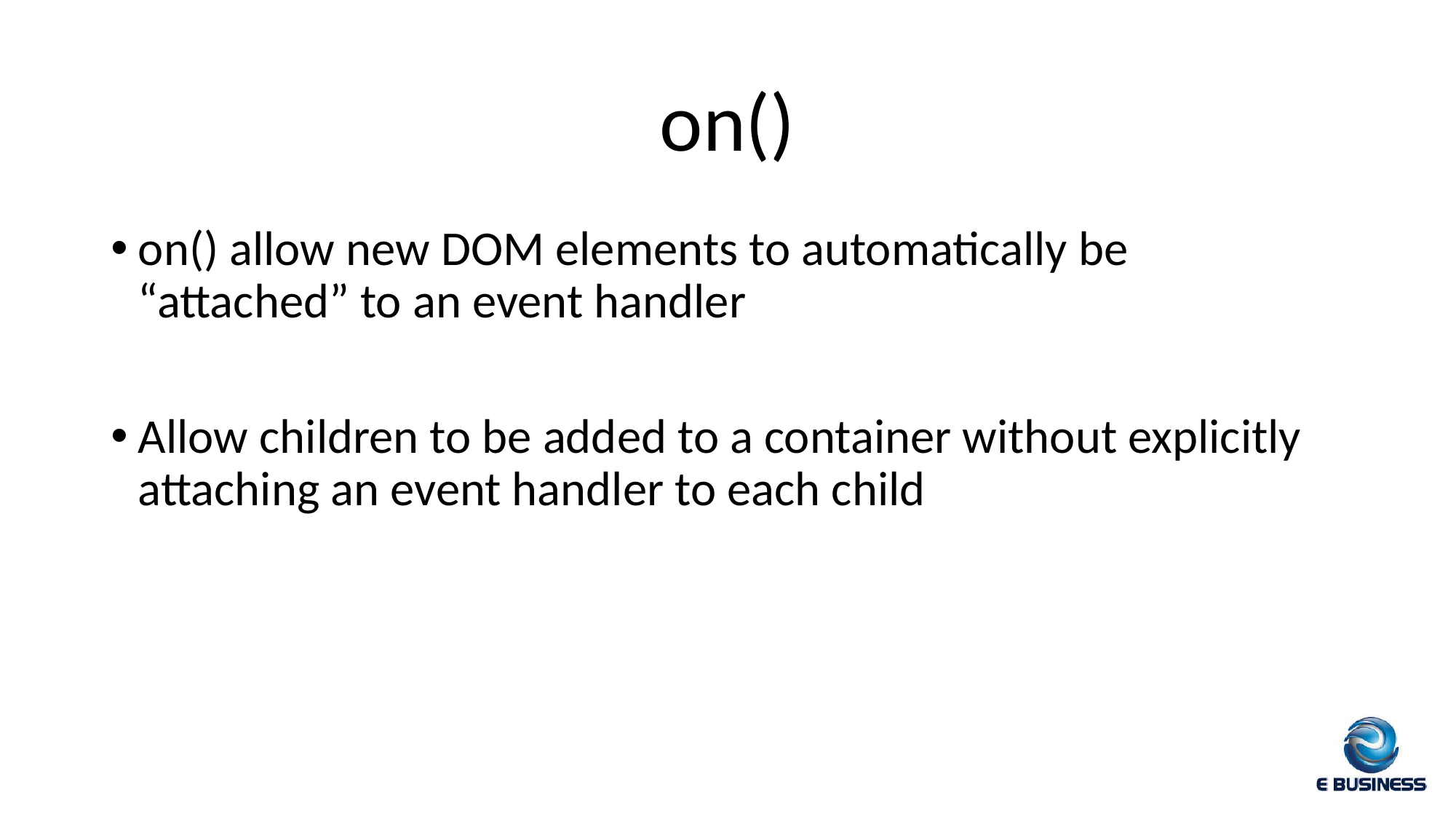

# on()
on() allow new DOM elements to automatically be “attached” to an event handler

Allow children to be added to a container without explicitly attaching an event handler to each child